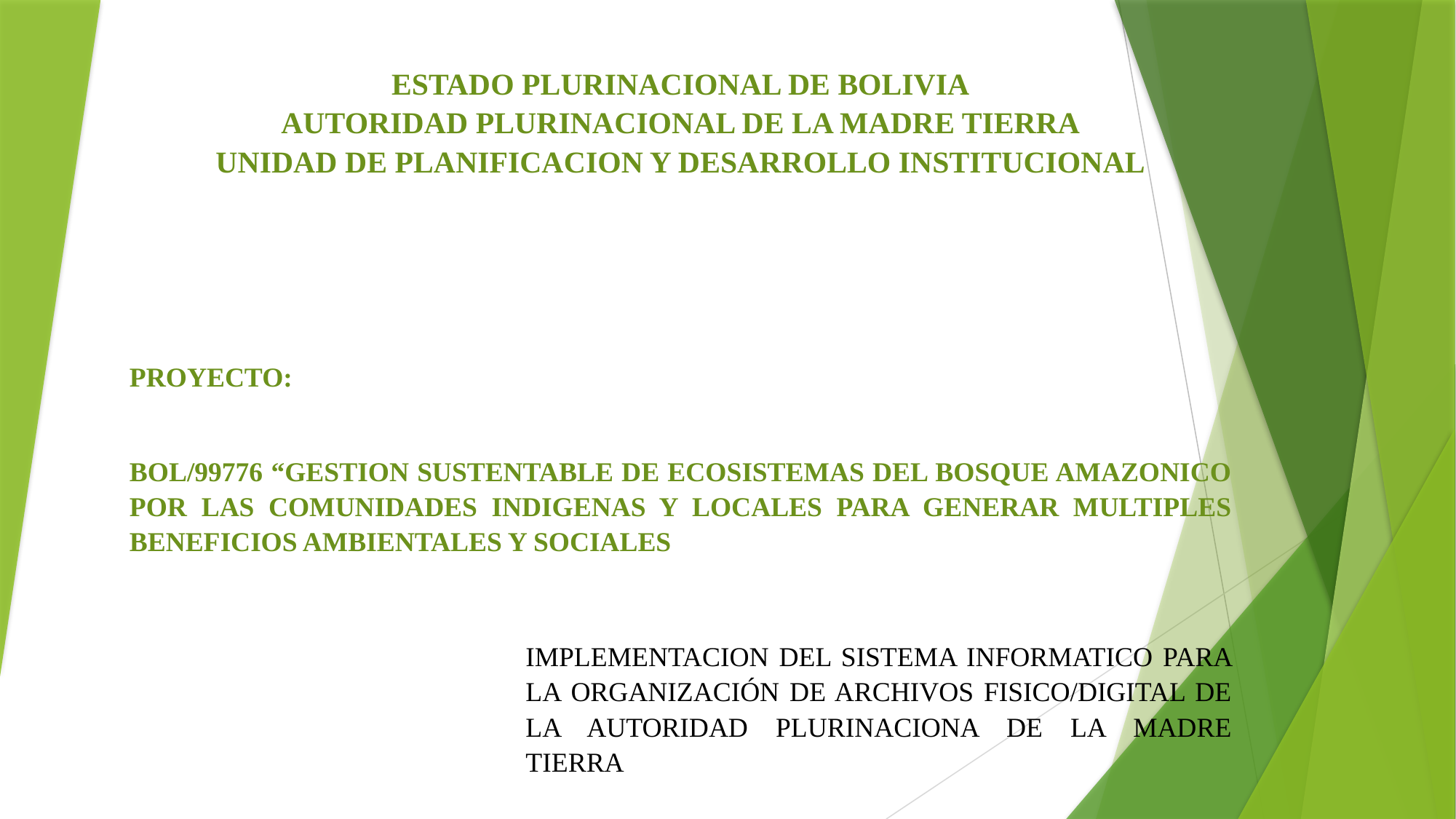

ESTADO PLURINACIONAL DE BOLIVIA
AUTORIDAD PLURINACIONAL DE LA MADRE TIERRA
UNIDAD DE PLANIFICACION Y DESARROLLO INSTITUCIONAL
PROYECTO:

BOL/99776 “GESTION SUSTENTABLE DE ECOSISTEMAS DEL BOSQUE AMAZONICO POR LAS COMUNIDADES INDIGENAS Y LOCALES PARA GENERAR MULTIPLES BENEFICIOS AMBIENTALES Y SOCIALES
IMPLEMENTACION DEL SISTEMA INFORMATICO PARA LA ORGANIZACIÓN DE ARCHIVOS FISICO/DIGITAL DE LA AUTORIDAD PLURINACIONA DE LA MADRE TIERRA